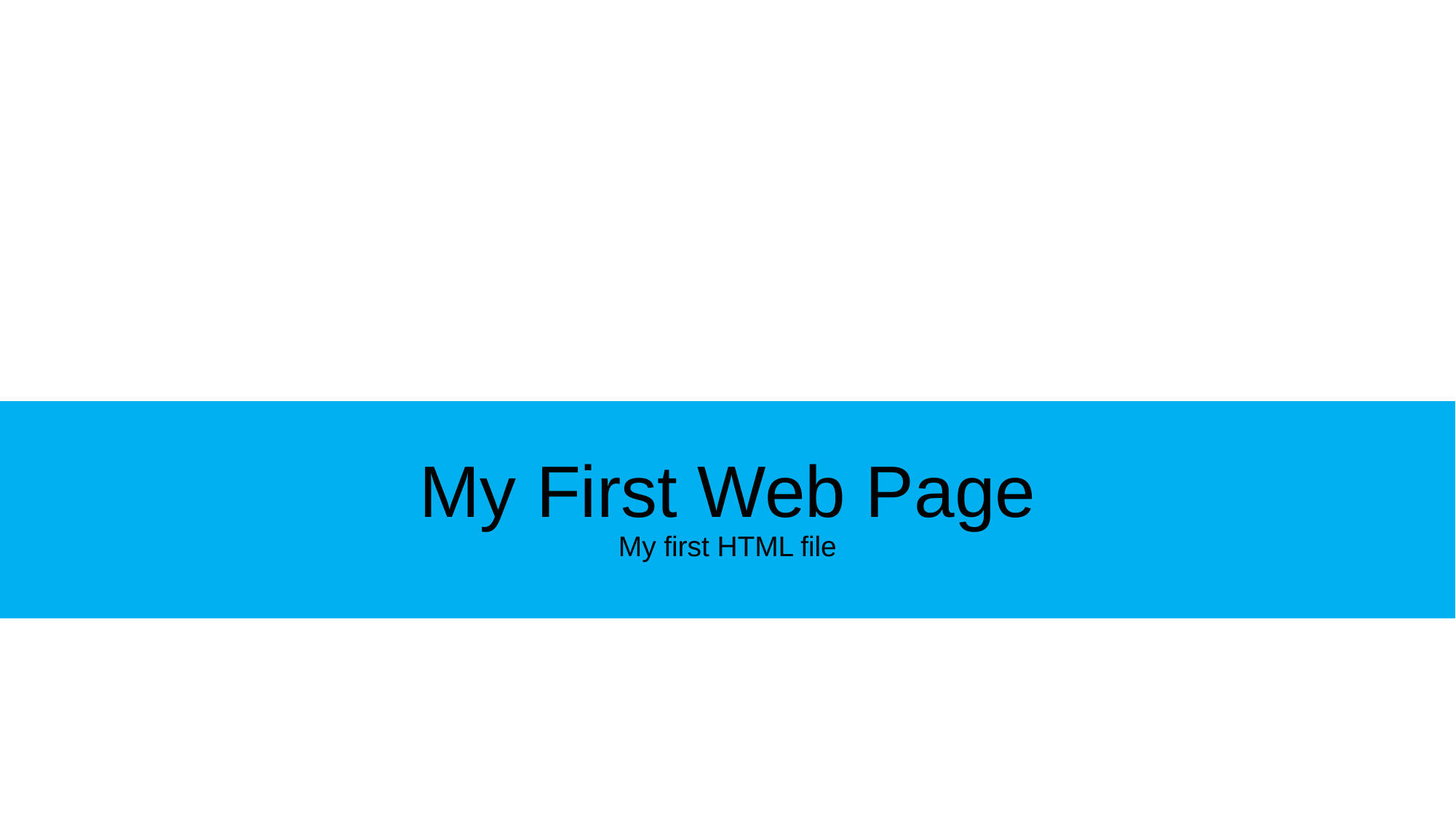

My First Web Page
My first HTML file